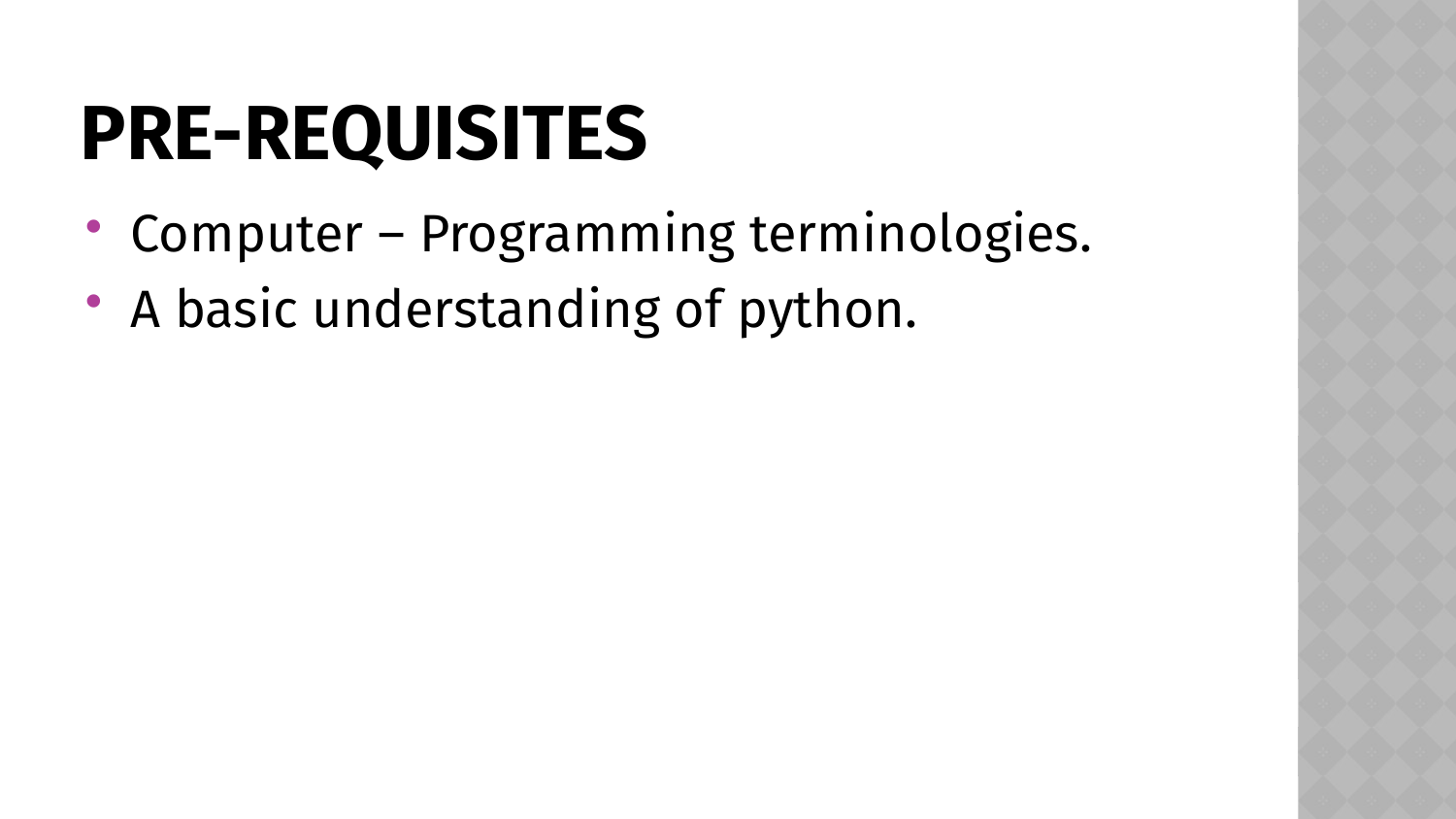

# Pre-requisites
Computer – Programming terminologies.
A basic understanding of python.